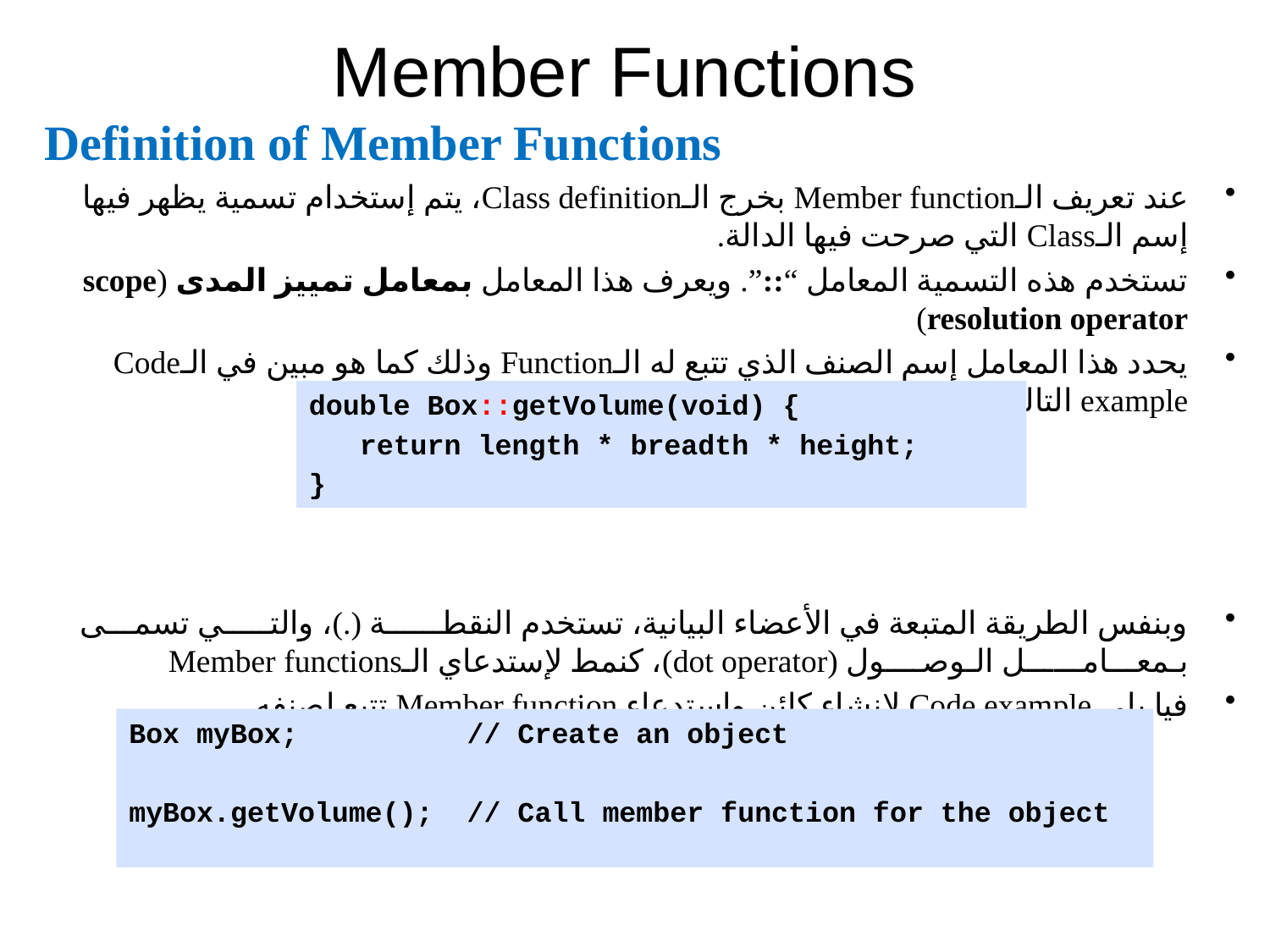

# Member Functions
Definition of Member Functions
عند تعريف الـMember function بخرج الـClass definition، يتم إستخدام تسمية يظهر فيها إسم الـClass التي صرحت فيها الدالة.
تستخدم هذه التسمية المعامل “::”. ويعرف هذا المعامل بمعامل تمييز المدى (scope resolution operator)
يحدد هذا المعامل إسم الصنف الذي تتبع له الـFunction وذلك كما هو مبين في الـCode example التالي

وبنفس الطريقة المتبعة في الأعضاء البيانية، تستخدم النقطــــــة (.)، والتـــــي تسمـــى بـمعـــامــــــل الـوصــــول (dot operator)، كنمط لإستدعاي الـMember functions
فيا يلي Code example لإنشاء كائن وإستدعاء Member function تتبع لصنفه
double Box::getVolume(void) {
   return length * breadth * height;
}
Box myBox;          // Create an object

myBox.getVolume();  // Call member function for the object